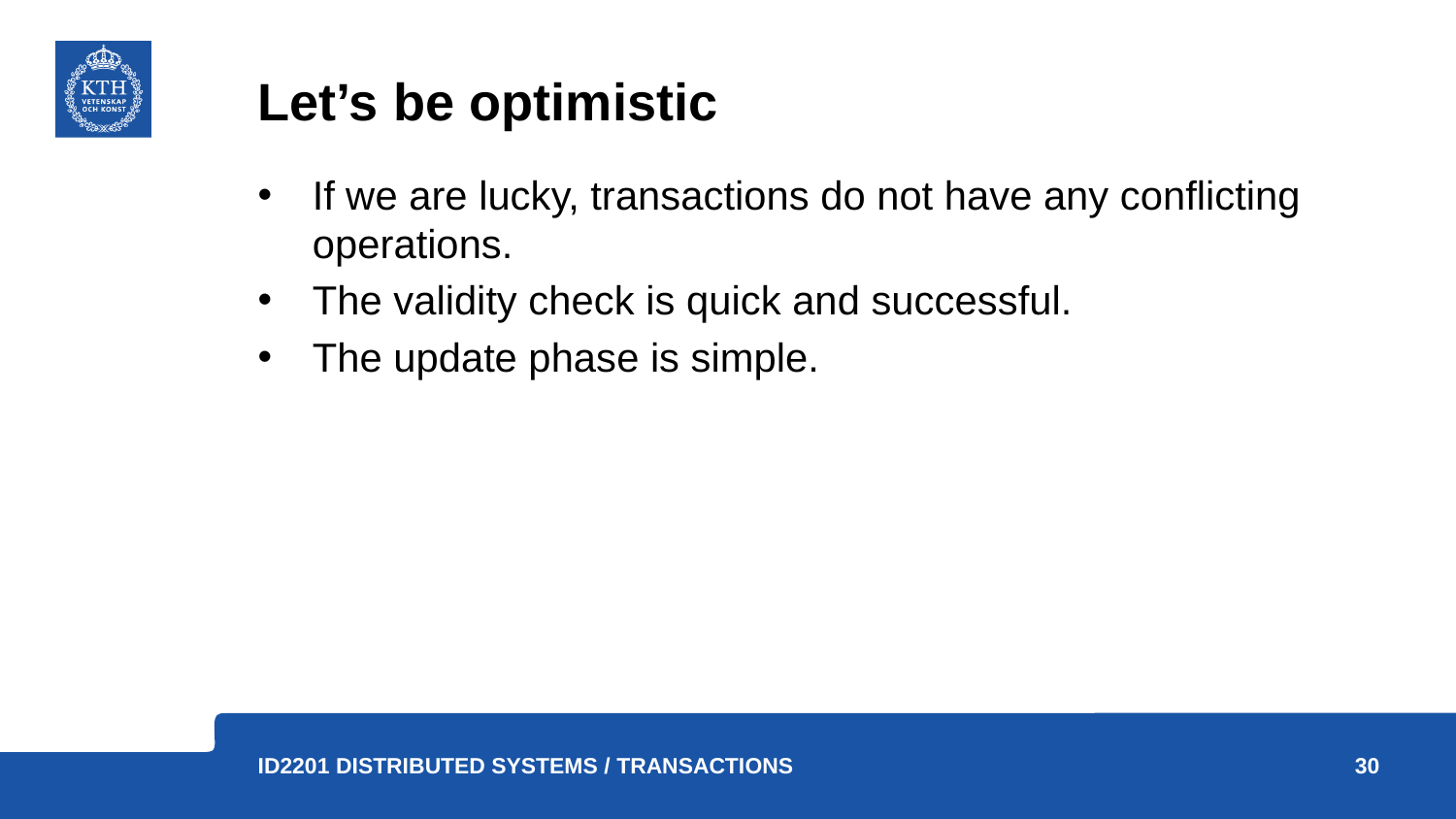

# Let’s be optimistic
If we are lucky, transactions do not have any conflicting operations.
The validity check is quick and successful.
The update phase is simple.

30
ID2201 Distributed Systems / Transactions